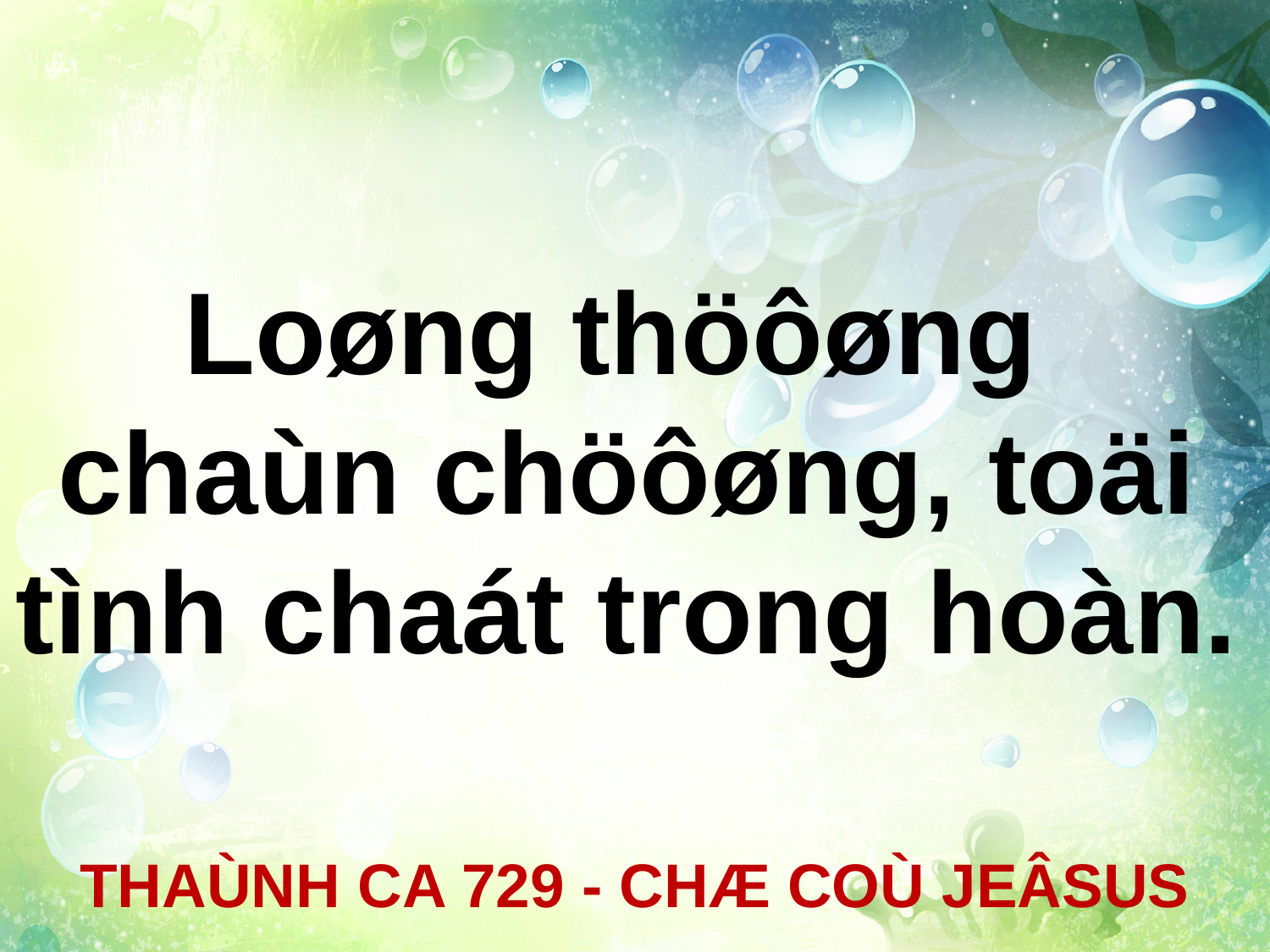

Loøng thöôøng
chaùn chöôøng, toäi tình chaát trong hoàn.
THAÙNH CA 729 - CHÆ COÙ JEÂSUS